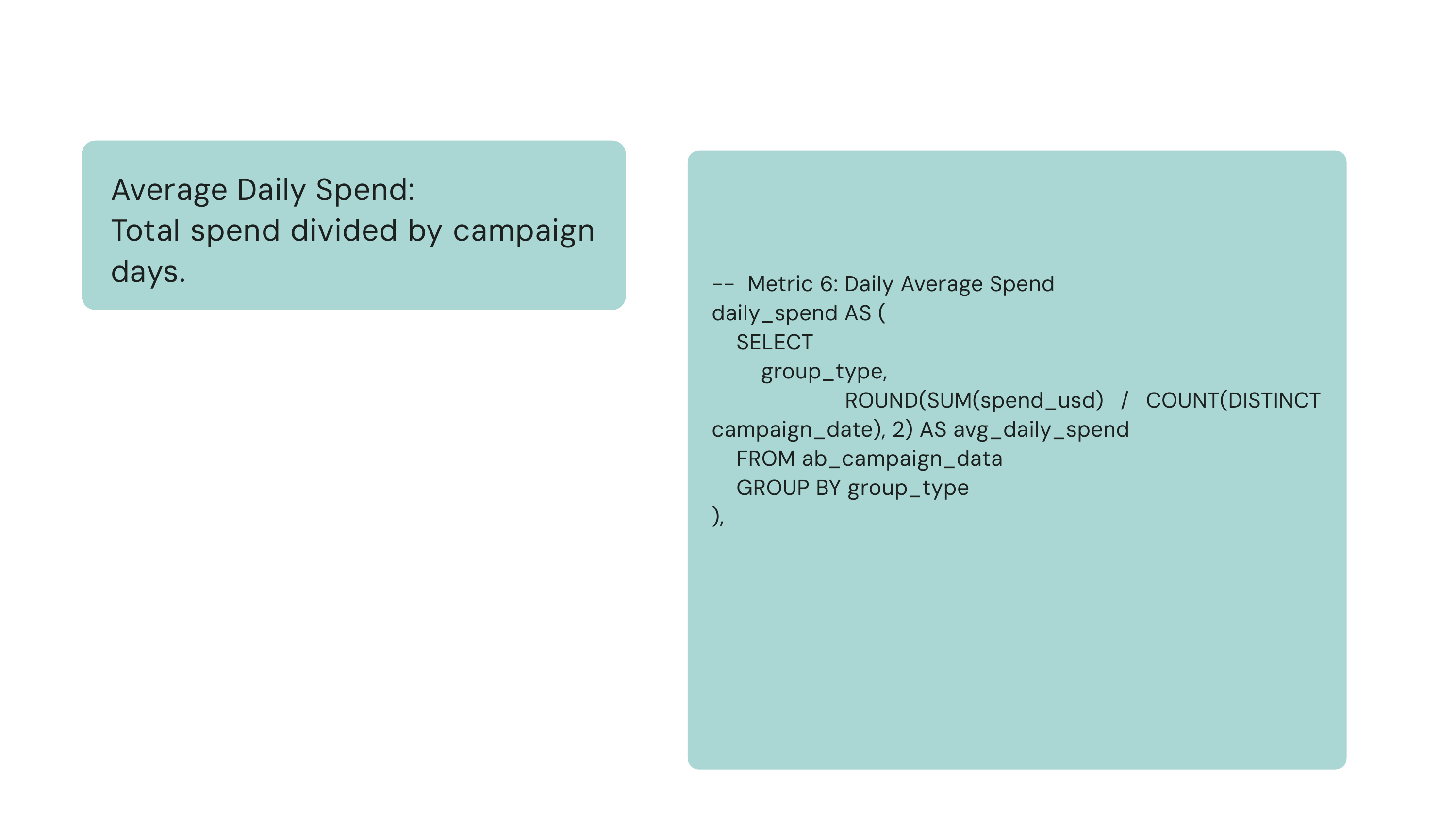

Average Daily Spend:
Total spend divided by campaign days.
--  Metric 6: Daily Average Spend
daily_spend AS (
    SELECT
        group_type,
        ROUND(SUM(spend_usd) / COUNT(DISTINCT campaign_date), 2) AS avg_daily_spend
    FROM ab_campaign_data
    GROUP BY group_type
),